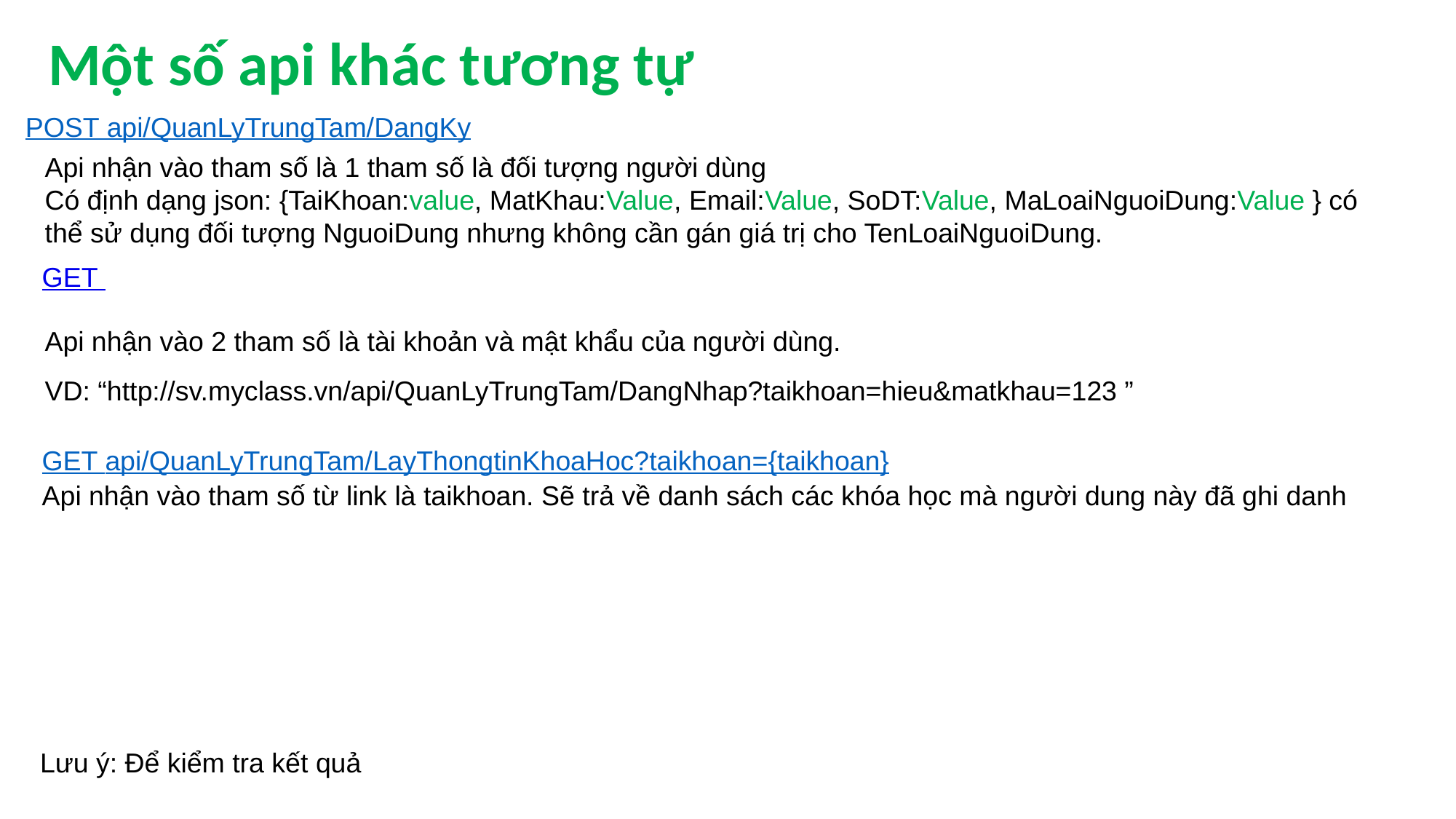

Một số api khác tương tự
POST api/QuanLyTrungTam/DangKy
Api nhận vào tham số là 1 tham số là đối tượng người dùng
Có định dạng json: {TaiKhoan:value, MatKhau:Value, Email:Value, SoDT:Value, MaLoaiNguoiDung:Value } có thể sử dụng đối tượng NguoiDung nhưng không cần gán giá trị cho TenLoaiNguoiDung.
GET
Api nhận vào 2 tham số là tài khoản và mật khẩu của người dùng.
VD: “http://sv.myclass.vn/api/QuanLyTrungTam/DangNhap?taikhoan=hieu&matkhau=123 ”
GET api/QuanLyTrungTam/LayThongtinKhoaHoc?taikhoan={taikhoan}
Api nhận vào tham số từ link là taikhoan. Sẽ trả về danh sách các khóa học mà người dung này đã ghi danh
Lưu ý: Để kiểm tra kết quả